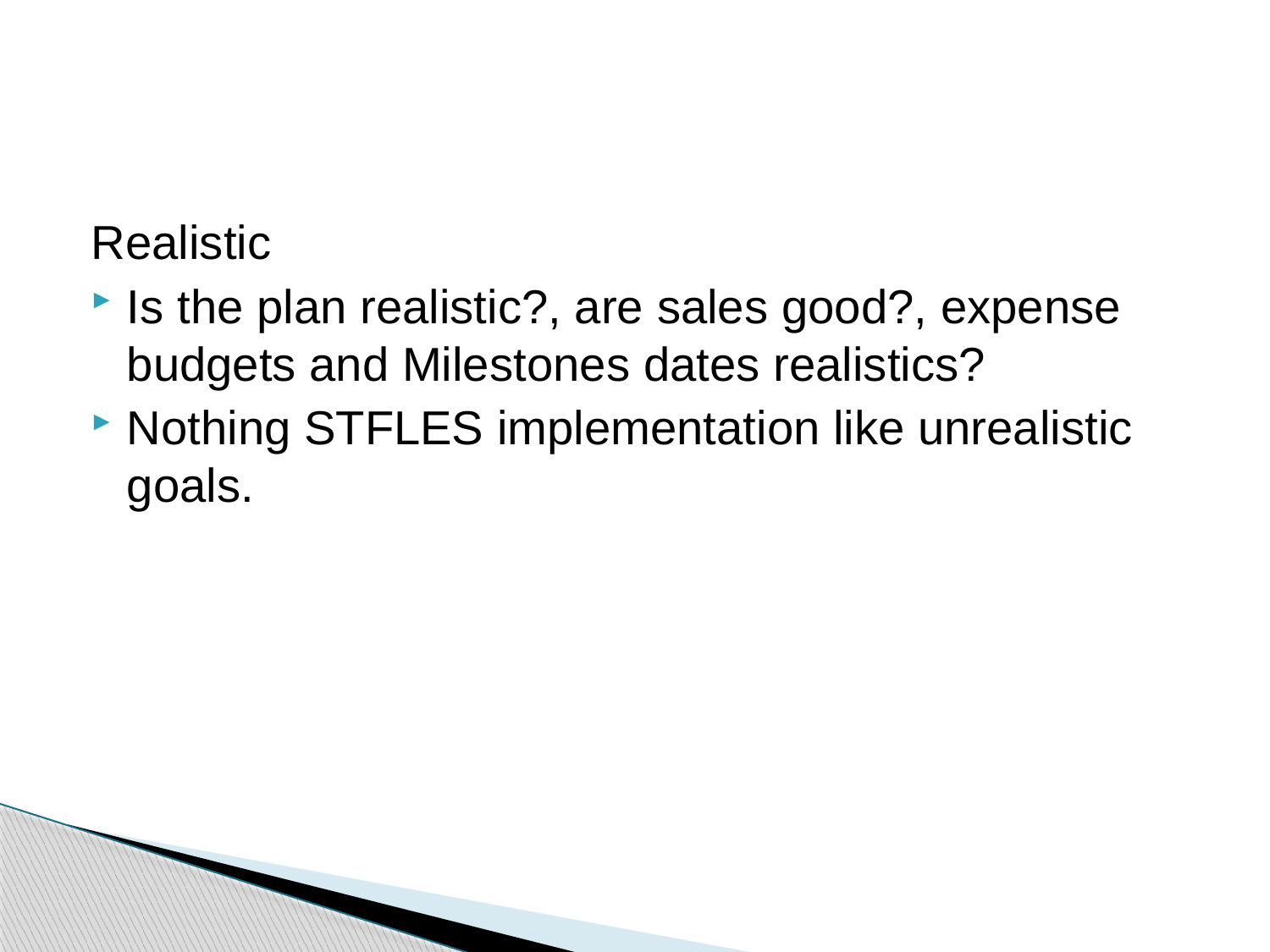

#
Realistic
Is the plan realistic?, are sales good?, expense budgets and Milestones dates realistics?
Nothing STFLES implementation like unrealistic goals.